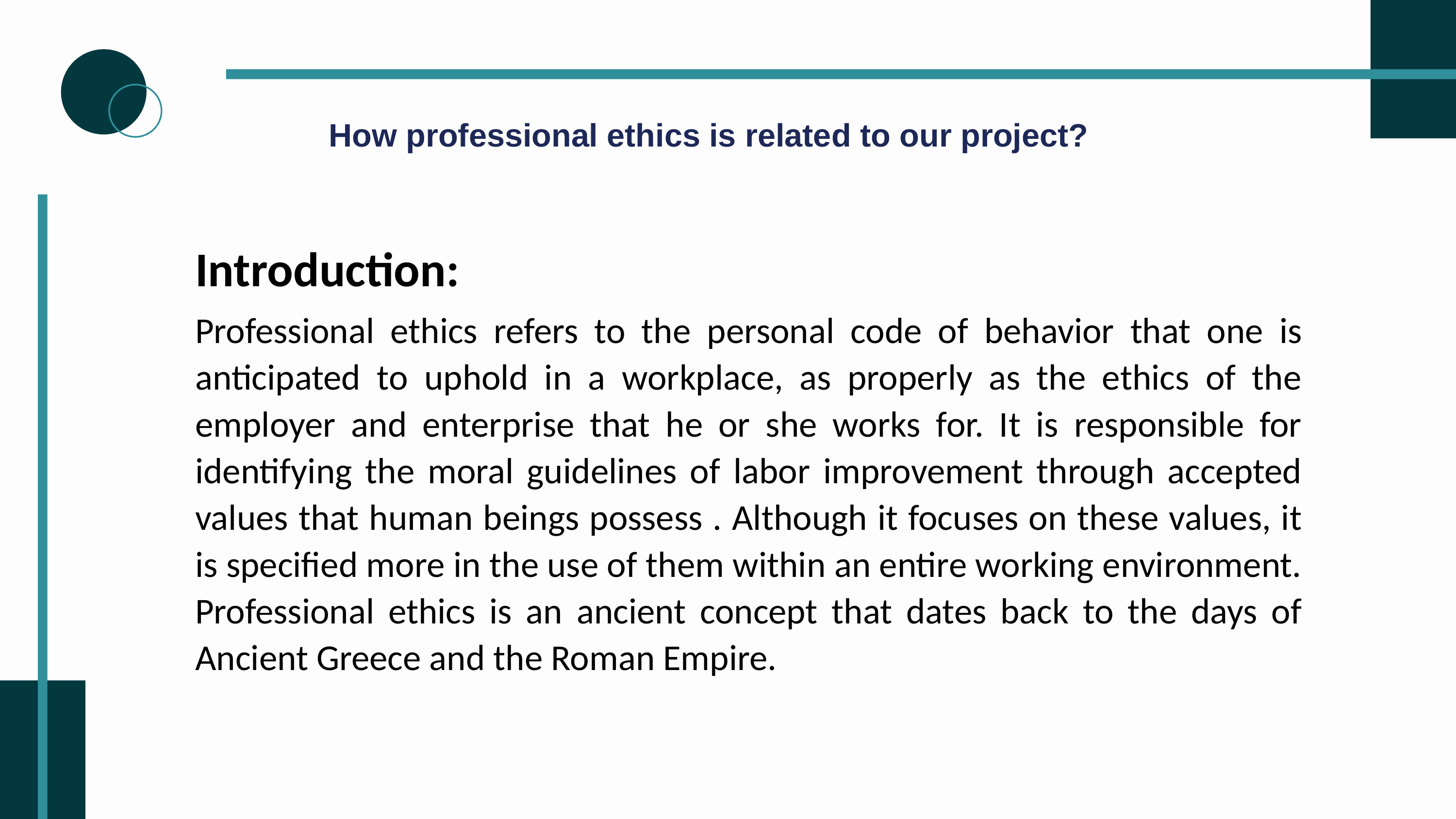

How professional ethics is related to our project?

Introduction:
Professional ethics refers to the personal code of behavior that one is anticipated to uphold in a workplace, as properly as the ethics of the employer and enterprise that he or she works for. It is responsible for identifying the moral guidelines of labor improvement through accepted values that human beings possess . Although it focuses on these values, it is specified more in the use of them within an entire working environment. Professional ethics is an ancient concept that dates back to the days of Ancient Greece and the Roman Empire.